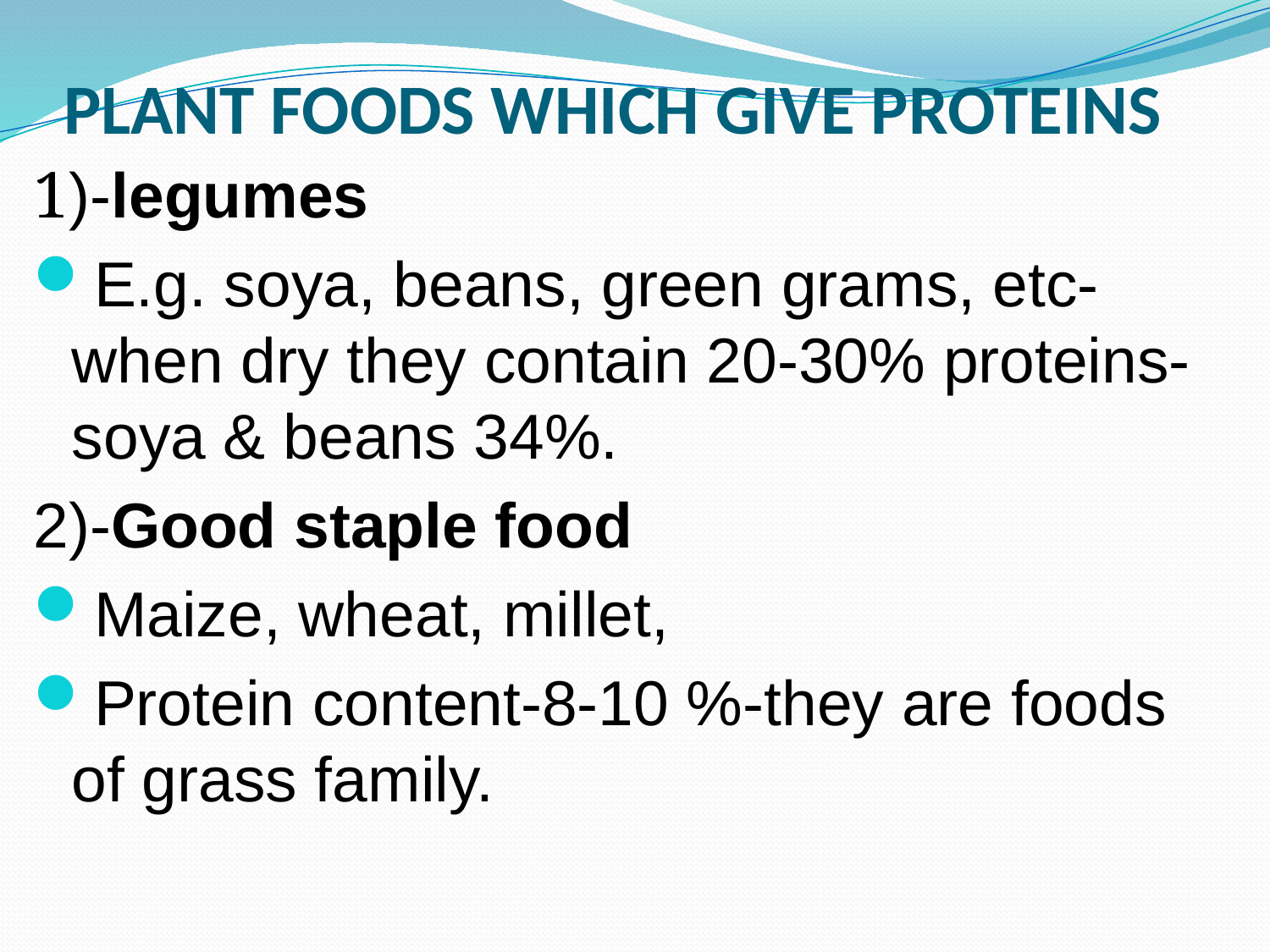

# PLANT FOODS WHICH GIVE PROTEINS
1)-legumes
E.g. soya, beans, green grams, etc-when dry they contain 20-30% proteins-soya & beans 34%.
2)-Good staple food
Maize, wheat, millet,
Protein content-8-10 %-they are foods of grass family.